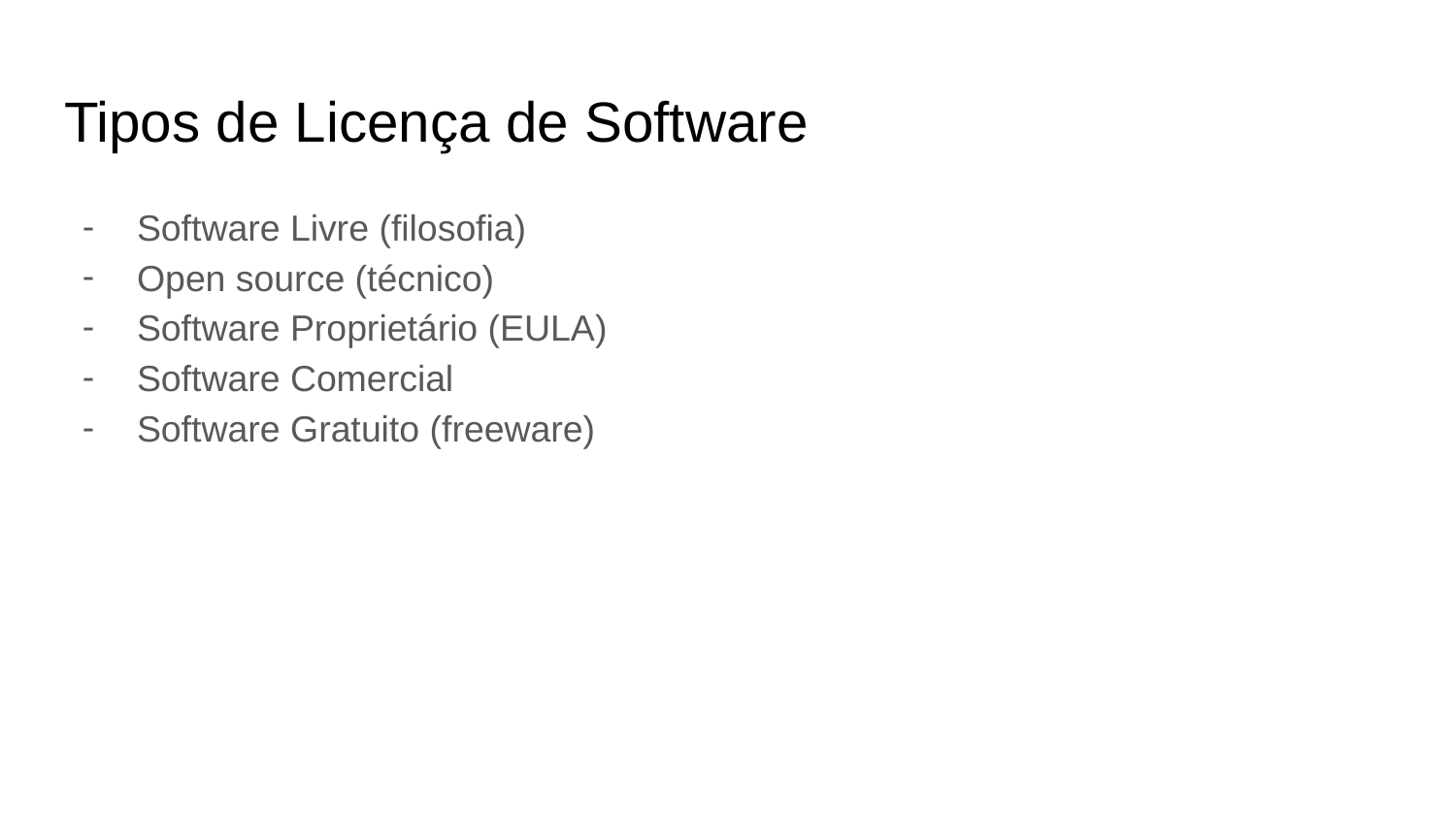

# Tipos de Licença de Software
Software Livre (filosofia)
Open source (técnico)
Software Proprietário (EULA)
Software Comercial
Software Gratuito (freeware)